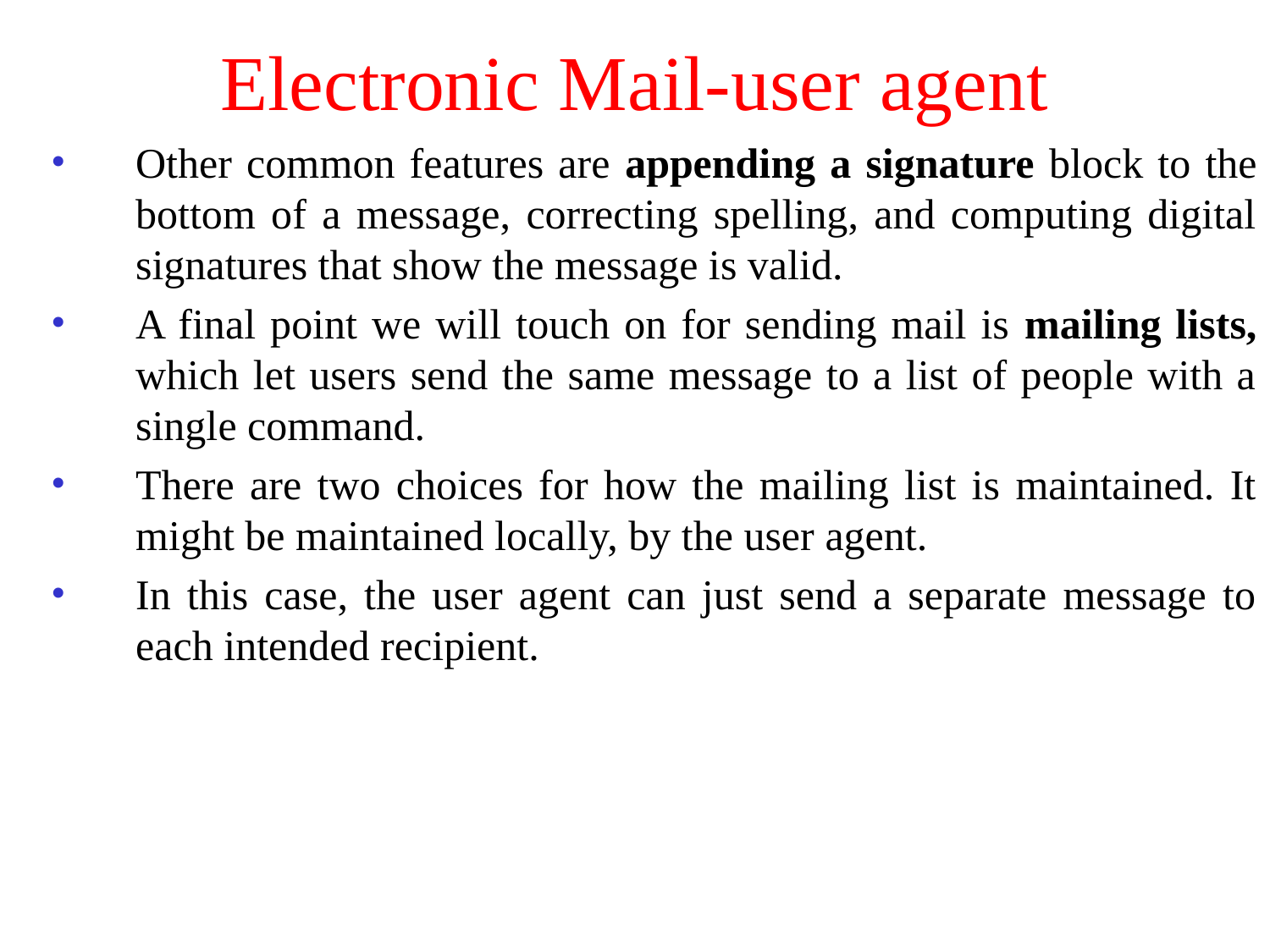

# Electronic Mail-user agent
Other common features are appending a signature block to the bottom of a message, correcting spelling, and computing digital signatures that show the message is valid.
A final point we will touch on for sending mail is mailing lists, which let users send the same message to a list of people with a single command.
There are two choices for how the mailing list is maintained. It might be maintained locally, by the user agent.
In this case, the user agent can just send a separate message to each intended recipient.